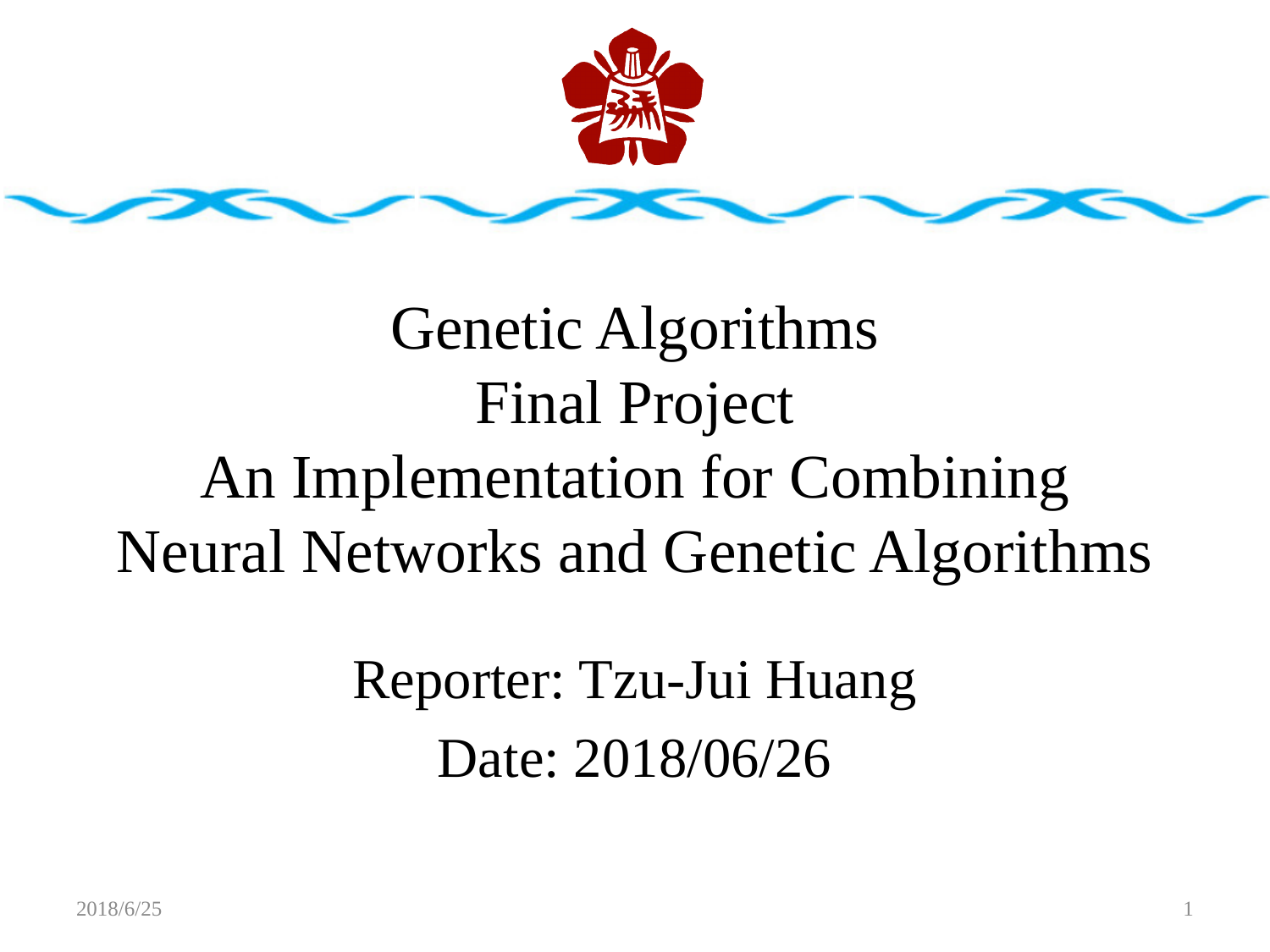

# Genetic Algorithms Final Project An Implementation for Combining Neural Networks and Genetic Algorithms
Reporter: Tzu-Jui Huang
Date: 2018/06/26
2018/6/25
1